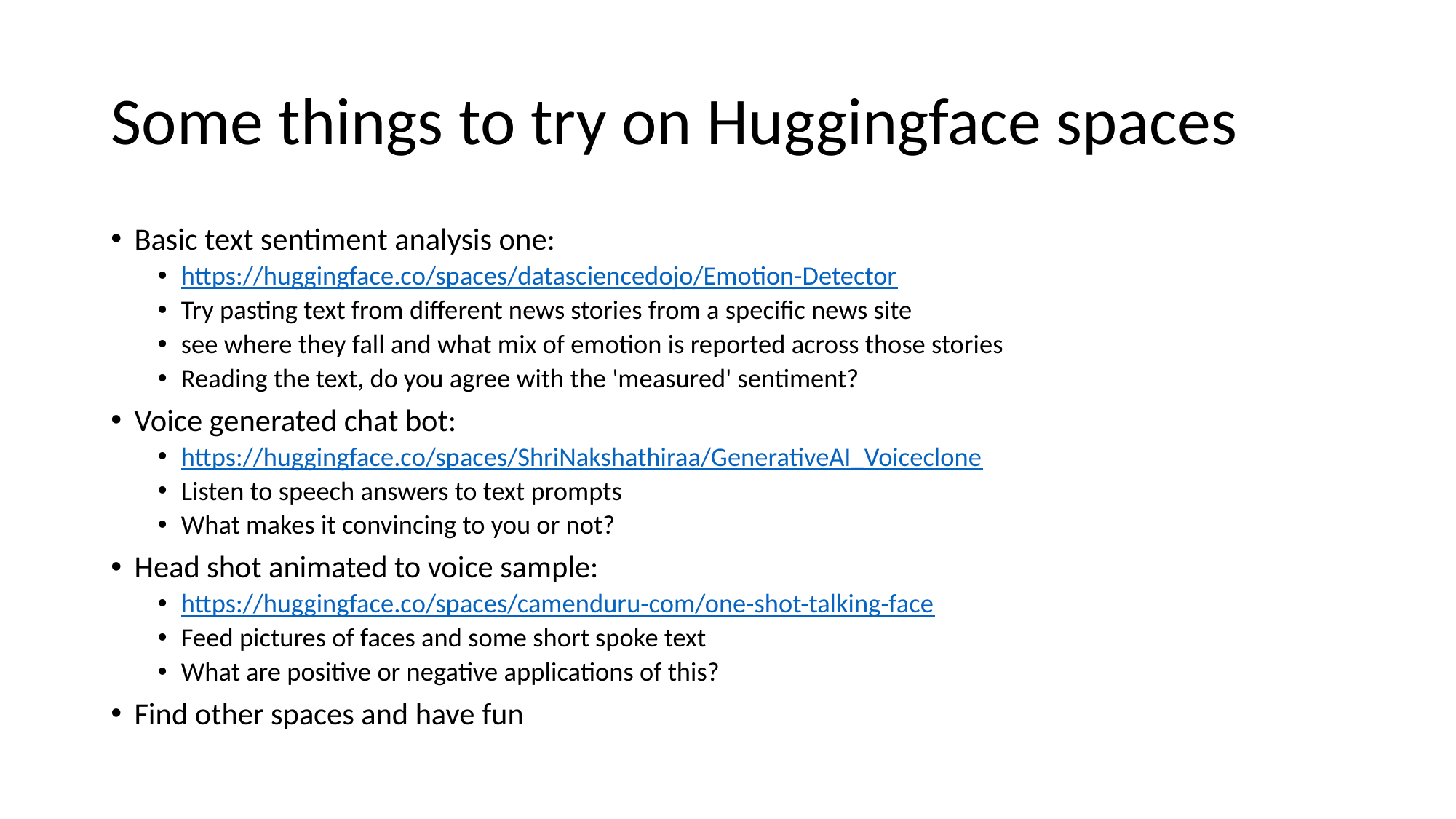

# Some things to try on Huggingface spaces
Basic text sentiment analysis one:
https://huggingface.co/spaces/datasciencedojo/Emotion-Detector
Try pasting text from different news stories from a specific news site
see where they fall and what mix of emotion is reported across those stories
Reading the text, do you agree with the 'measured' sentiment?
Voice generated chat bot:
https://huggingface.co/spaces/ShriNakshathiraa/GenerativeAI_Voiceclone
Listen to speech answers to text prompts
What makes it convincing to you or not?
Head shot animated to voice sample:
https://huggingface.co/spaces/camenduru-com/one-shot-talking-face
Feed pictures of faces and some short spoke text
What are positive or negative applications of this?
Find other spaces and have fun